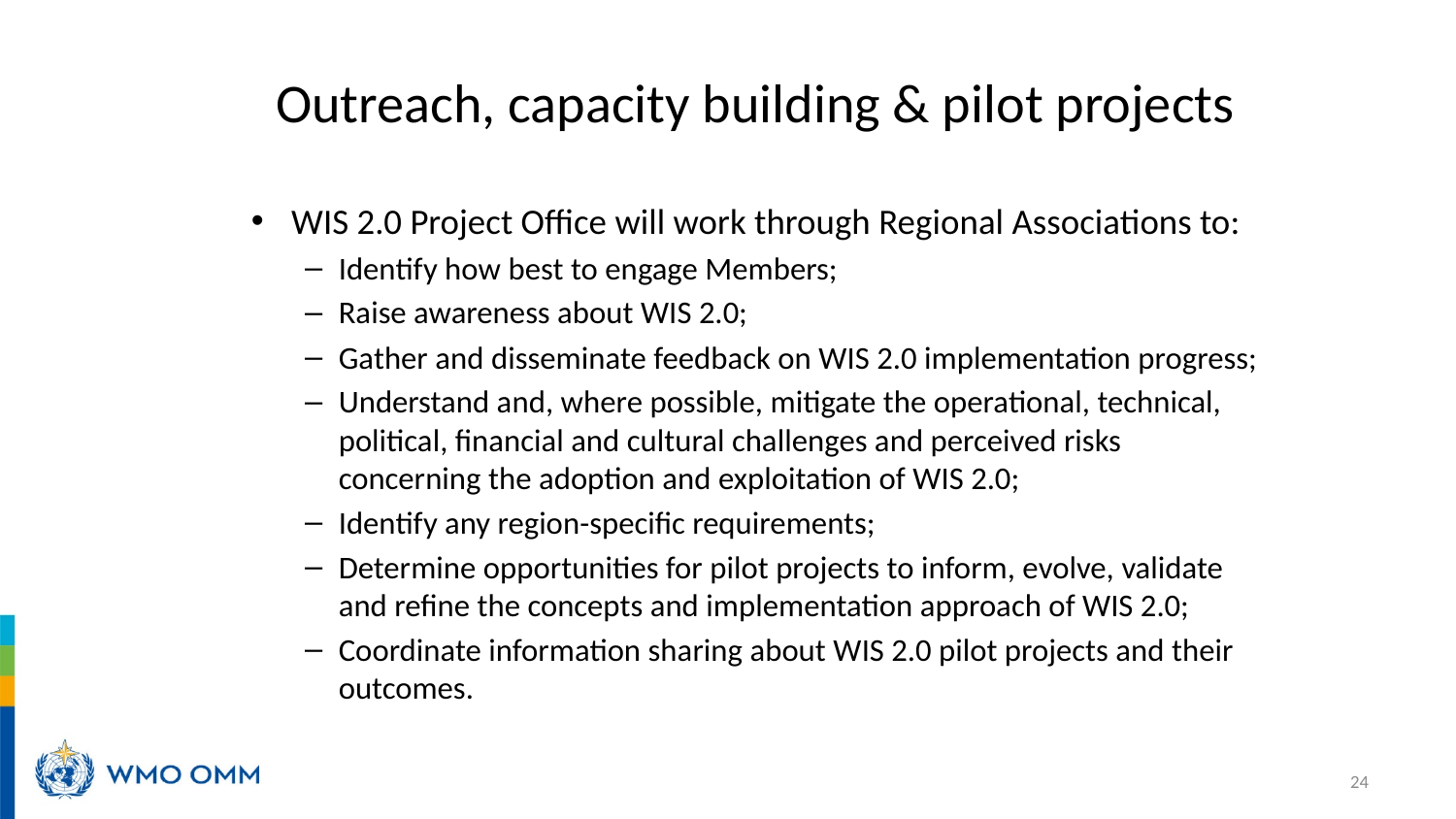

# Outreach, capacity building & pilot projects
WIS 2.0 Project Office will work through Regional Associations to:
Identify how best to engage Members;
Raise awareness about WIS 2.0;
Gather and disseminate feedback on WIS 2.0 implementation progress;
Understand and, where possible, mitigate the operational, technical, political, financial and cultural challenges and perceived risks concerning the adoption and exploitation of WIS 2.0;
Identify any region-specific requirements;
Determine opportunities for pilot projects to inform, evolve, validate and refine the concepts and implementation approach of WIS 2.0;
Coordinate information sharing about WIS 2.0 pilot projects and their outcomes.

24